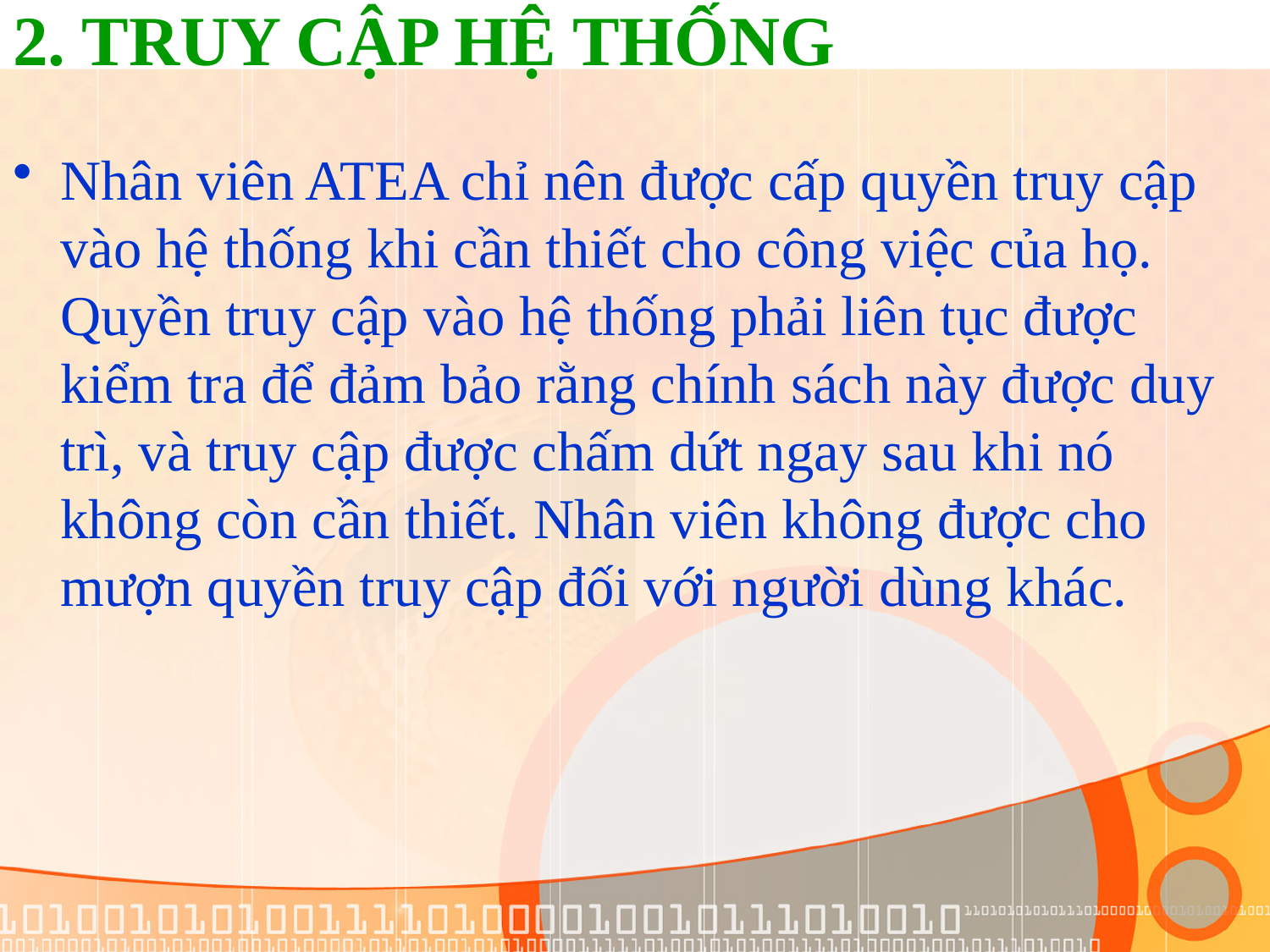

# 2. TRUY CẬP HỆ THỐNG
Nhân viên ATEA chỉ nên được cấp quyền truy cập vào hệ thống khi cần thiết cho công việc của họ. Quyền truy cập vào hệ thống phải liên tục được kiểm tra để đảm bảo rằng chính sách này được duy trì, và truy cập được chấm dứt ngay sau khi nó không còn cần thiết. Nhân viên không được cho mượn quyền truy cập đối với người dùng khác.